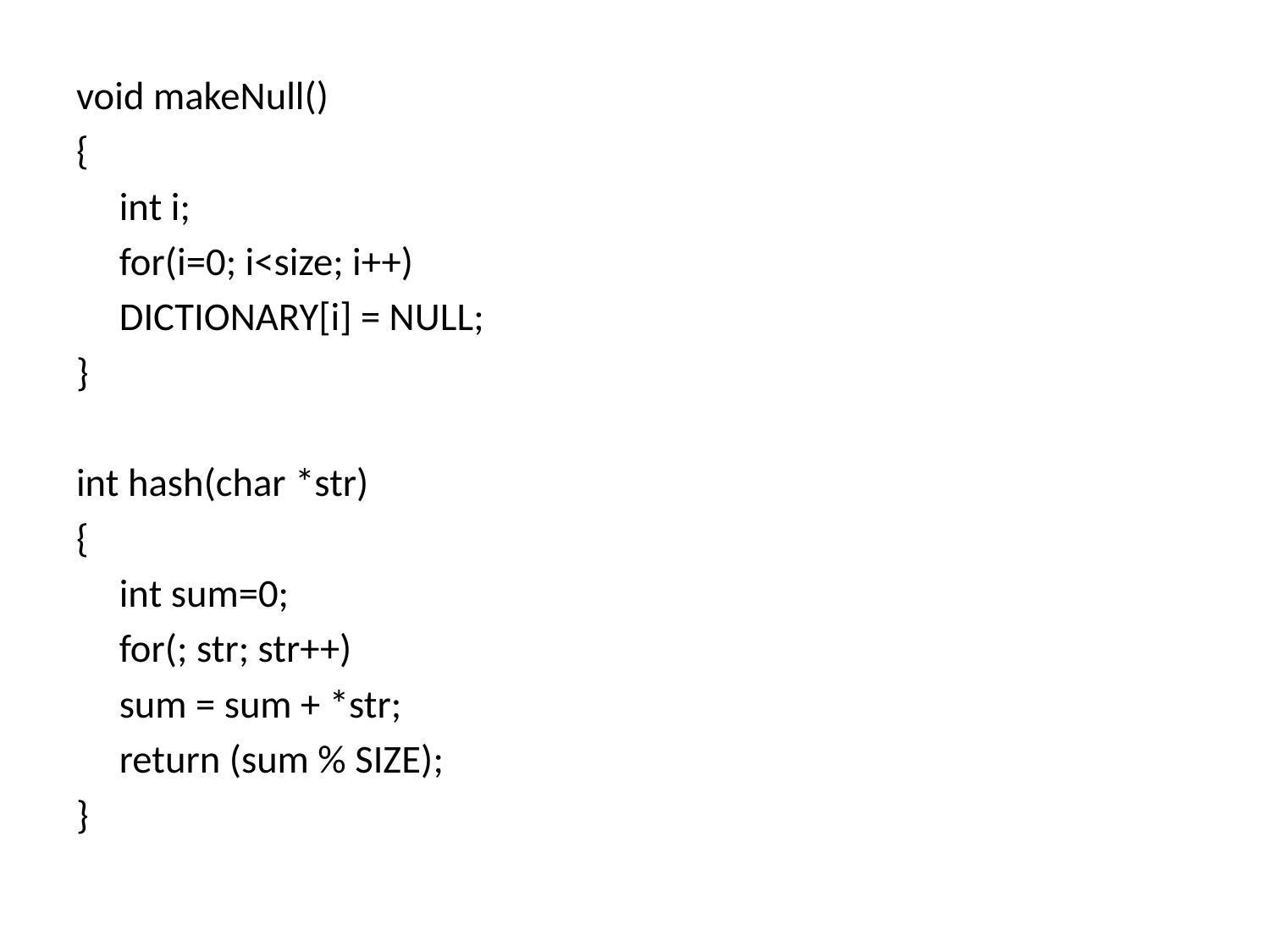

void makeNull()
{
	int i;
	for(i=0; i<size; i++)
		DICTIONARY[i] = NULL;
}

int hash(char *str)
{
	int sum=0;
	for(; str; str++)
		sum = sum + *str;
	return (sum % SIZE);
}